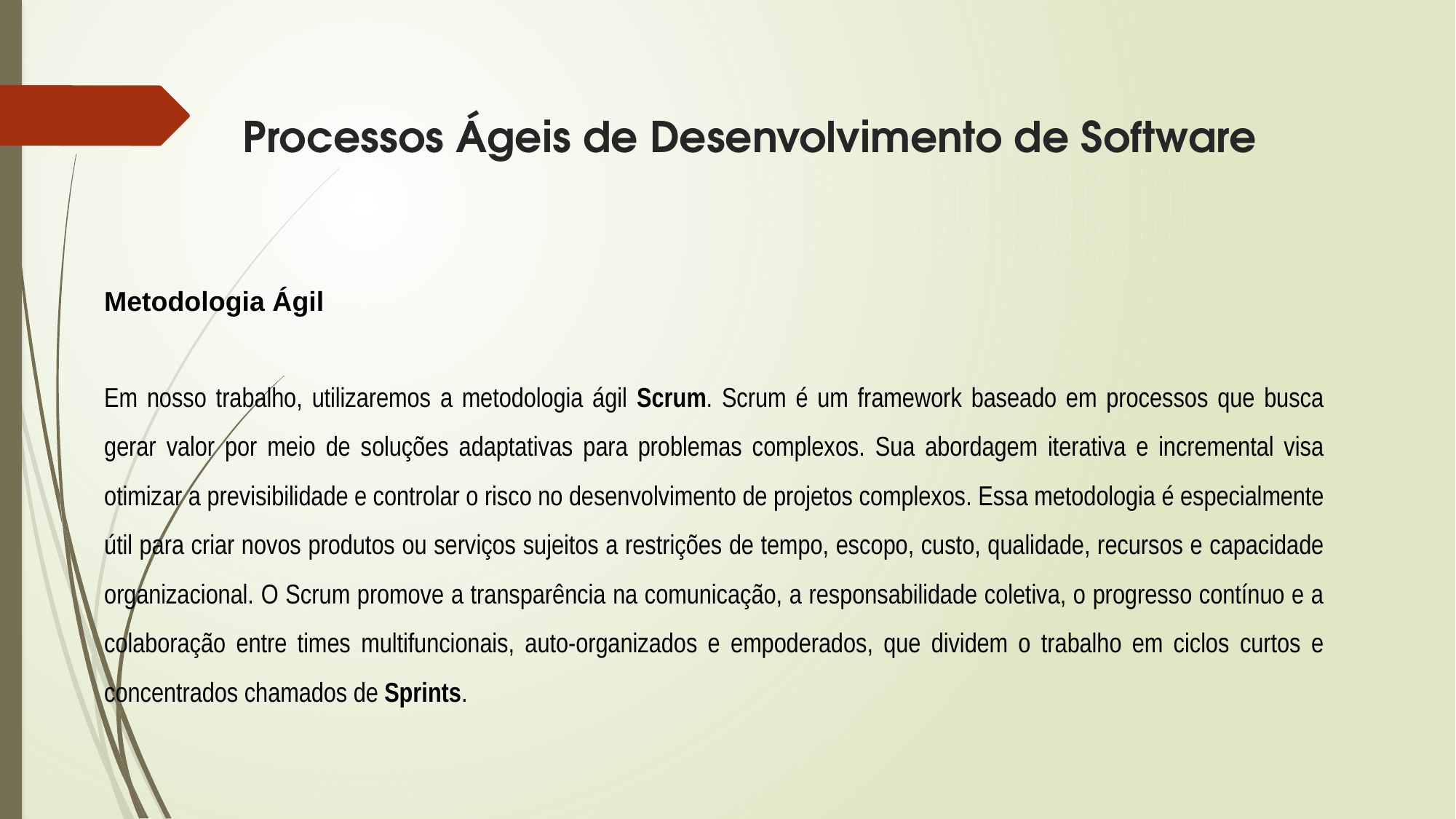

Processos Ágeis de Desenvolvimento de Software
Metodologia Ágil
Em nosso trabalho, utilizaremos a metodologia ágil Scrum. Scrum é um framework baseado em processos que busca gerar valor por meio de soluções adaptativas para problemas complexos. Sua abordagem iterativa e incremental visa otimizar a previsibilidade e controlar o risco no desenvolvimento de projetos complexos. Essa metodologia é especialmente útil para criar novos produtos ou serviços sujeitos a restrições de tempo, escopo, custo, qualidade, recursos e capacidade organizacional. O Scrum promove a transparência na comunicação, a responsabilidade coletiva, o progresso contínuo e a colaboração entre times multifuncionais, auto-organizados e empoderados, que dividem o trabalho em ciclos curtos e concentrados chamados de Sprints.